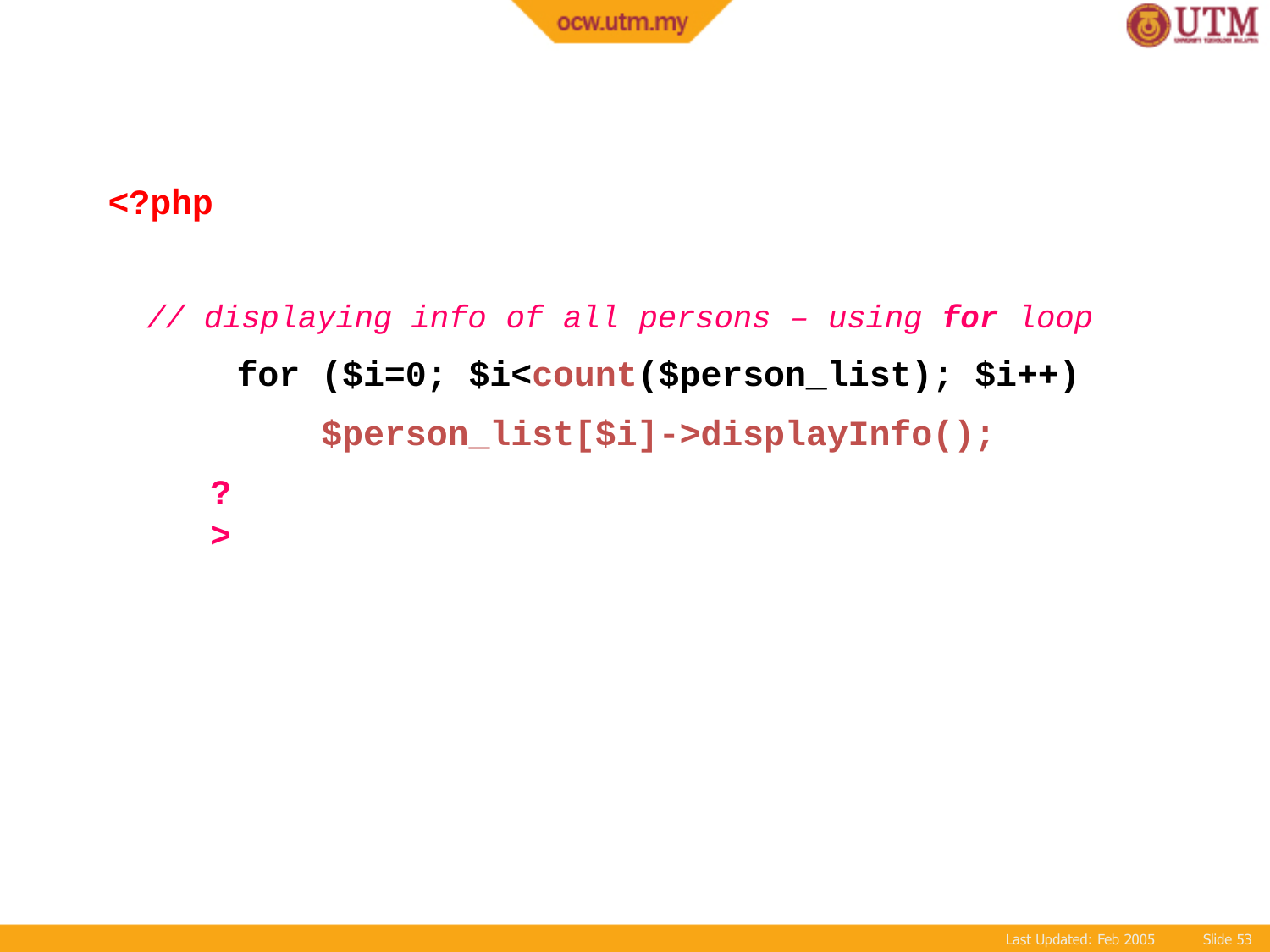

# <?php
// displaying info of all persons – using for loop
for ($i=0; $i<count($person_list); $i++)
$person_list[$i]->displayInfo();
?>
Last Updated: Feb 2005
Slide 53